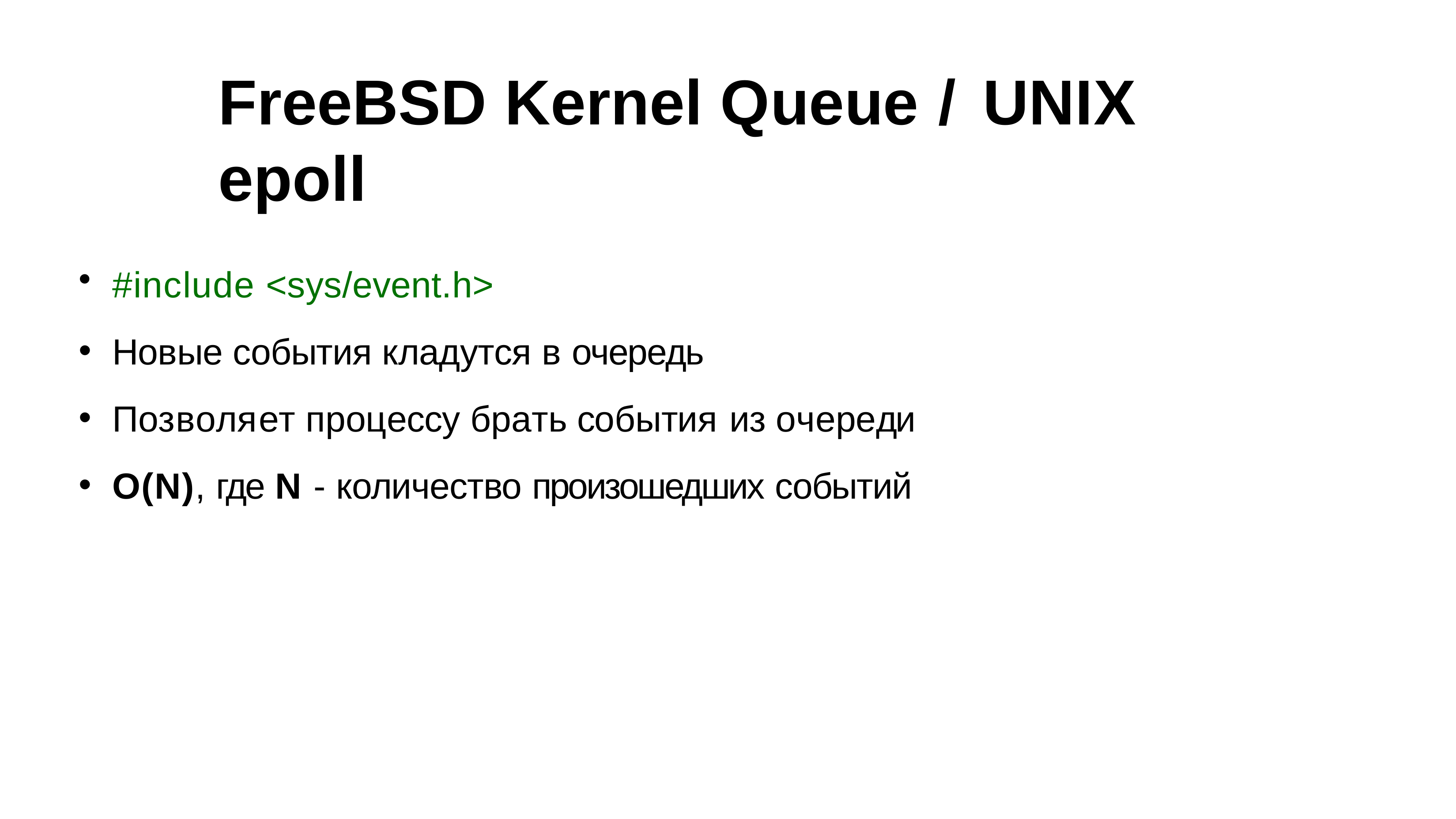

# FreeBSD Kernel Queue / UNIX epoll
#include <sys/event.h>
Новые события кладутся в очередь
Позволяет процессу брать события из очереди
O(N), где N - количество произошедших событий